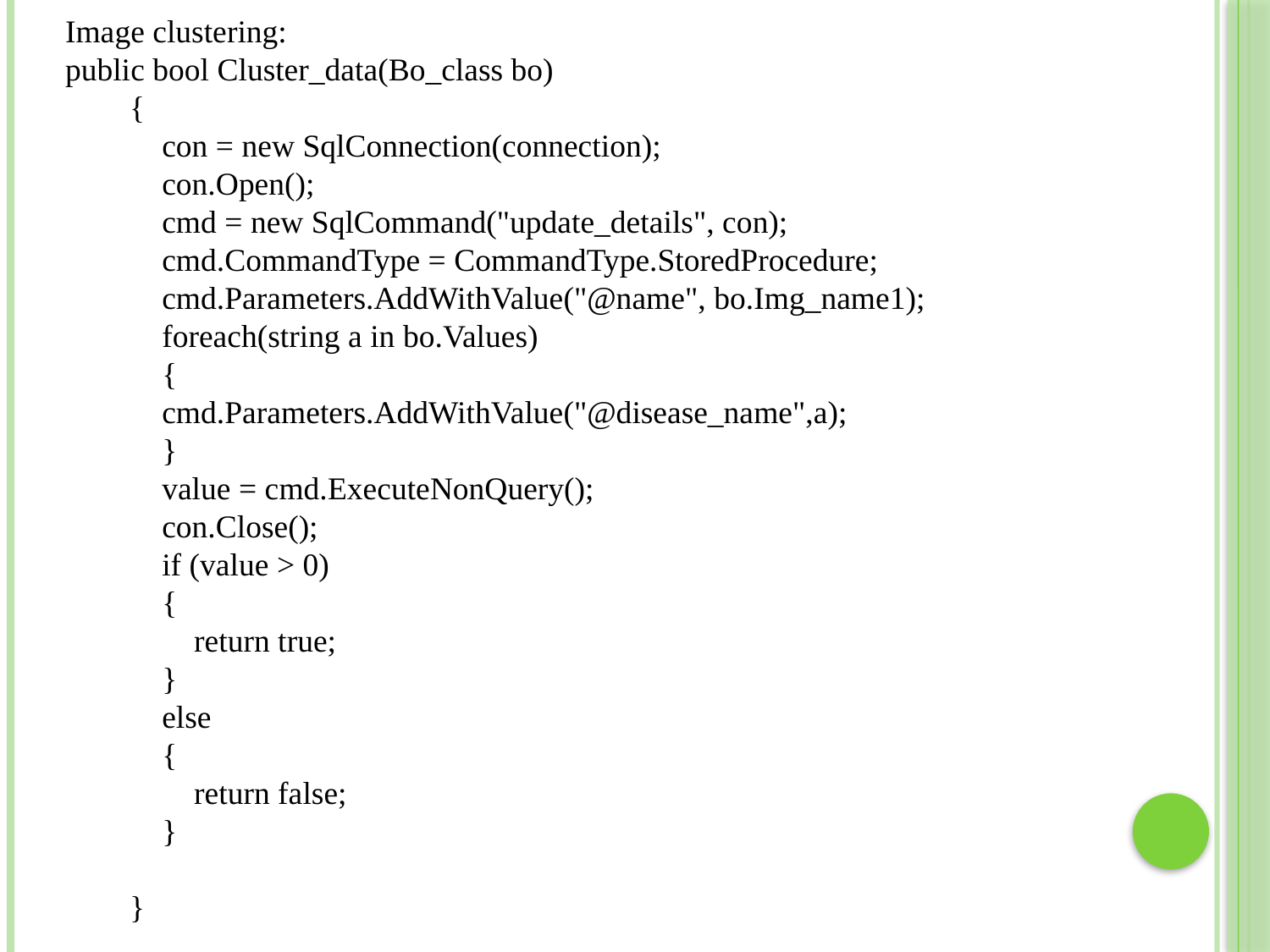

Image clustering:
public bool Cluster_data(Bo_class bo)
        {
            con = new SqlConnection(connection);
            con.Open();
            cmd = new SqlCommand("update_details", con);
            cmd.CommandType = CommandType.StoredProcedure;
            cmd.Parameters.AddWithValue("@name", bo.Img_name1);
            foreach(string a in bo.Values)
            {
            cmd.Parameters.AddWithValue("@disease_name",a);
            }
            value = cmd.ExecuteNonQuery();
            con.Close();
            if (value > 0)
            {
                return true;
            }
            else
            {
                return false;
            }

        }